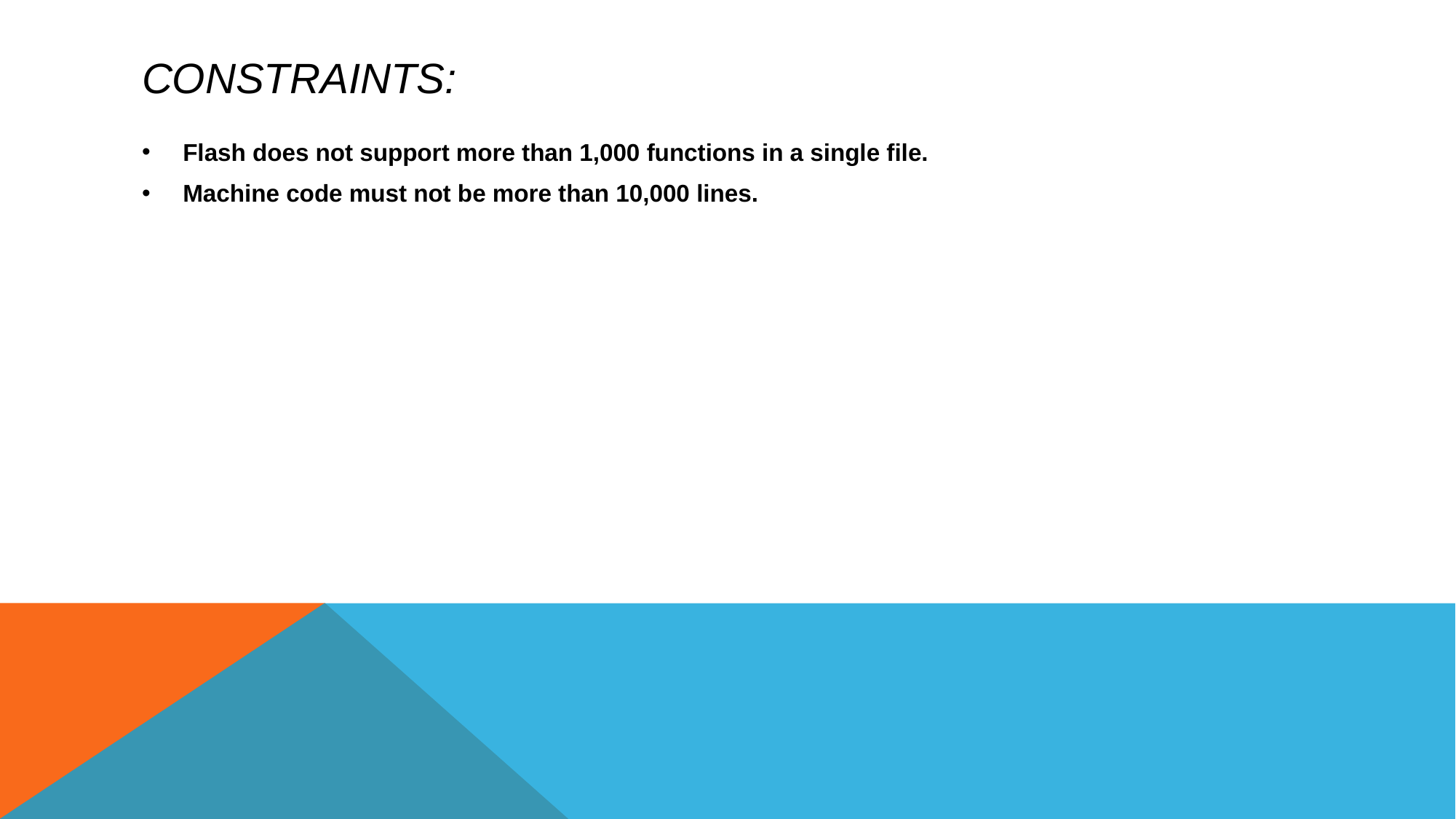

# Constraints:
Flash does not support more than 1,000 functions in a single file.
Machine code must not be more than 10,000 lines.